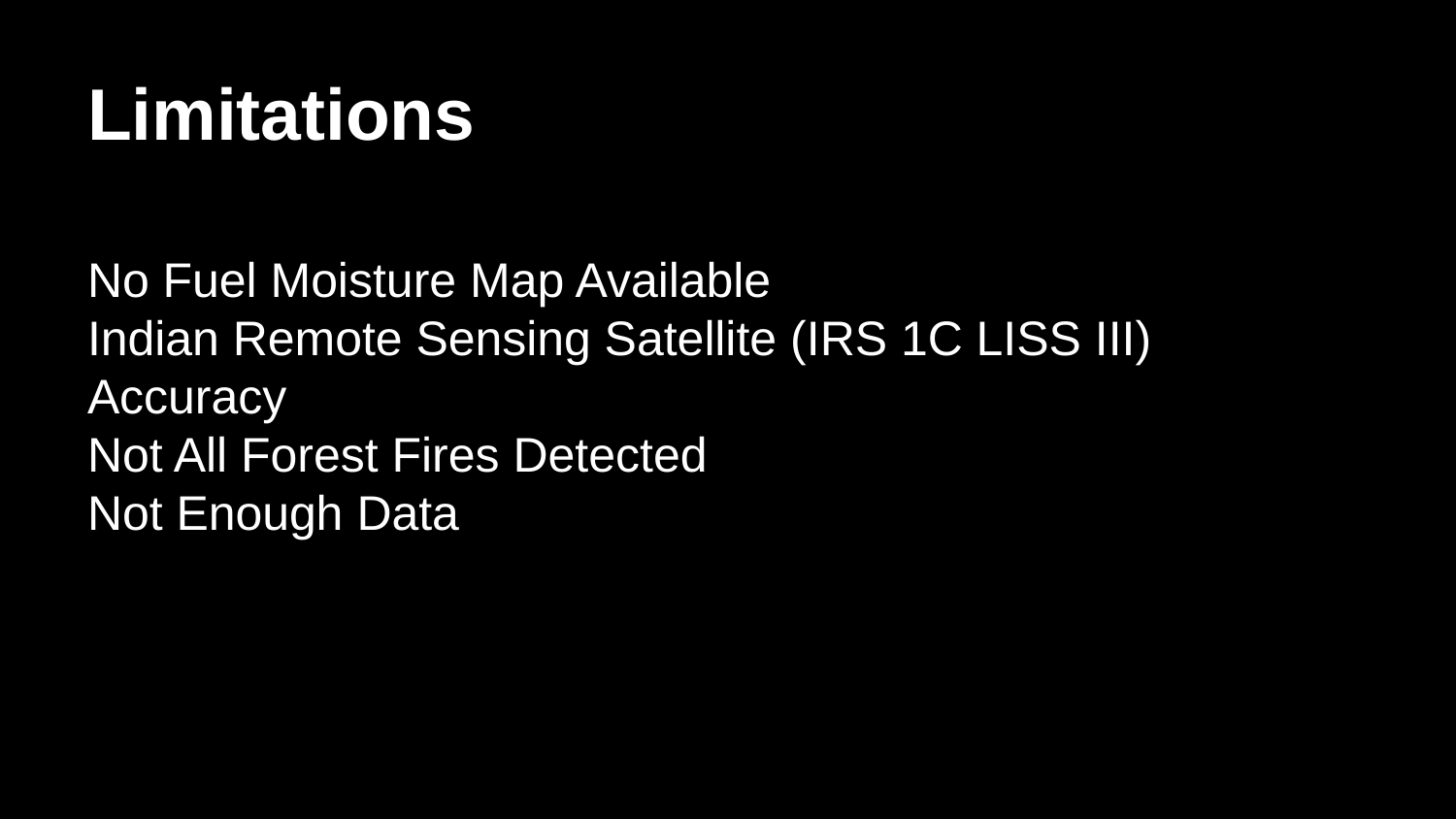

# Limitations
No Fuel Moisture Map Available
Indian Remote Sensing Satellite (IRS 1C LISS III)
Accuracy
Not All Forest Fires Detected
Not Enough Data